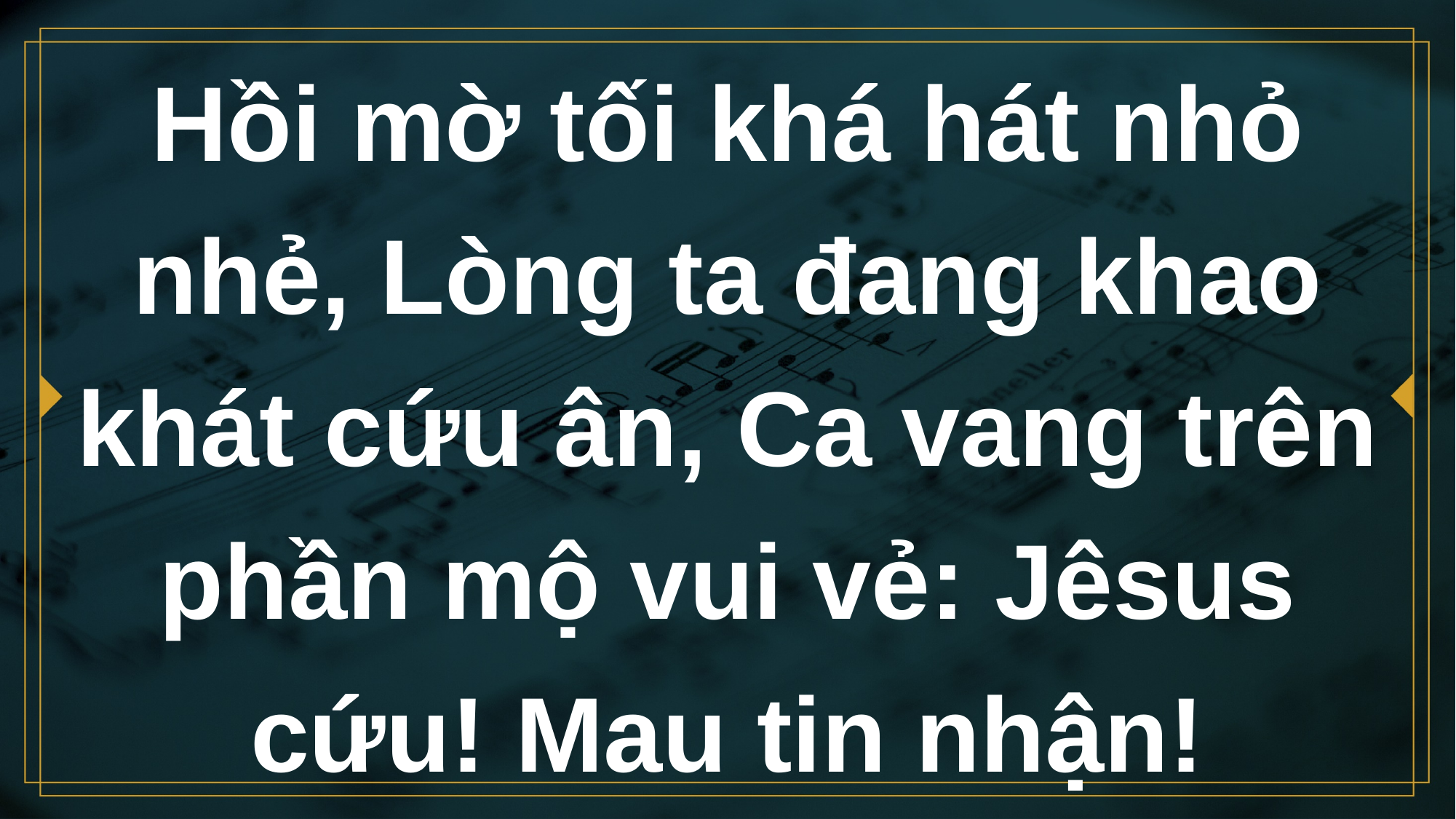

# Hồi mờ tối khá hát nhỏ nhẻ, Lòng ta đang khao khát cứu ân, Ca vang trên phần mộ vui vẻ: Jêsus cứu! Mau tin nhận!